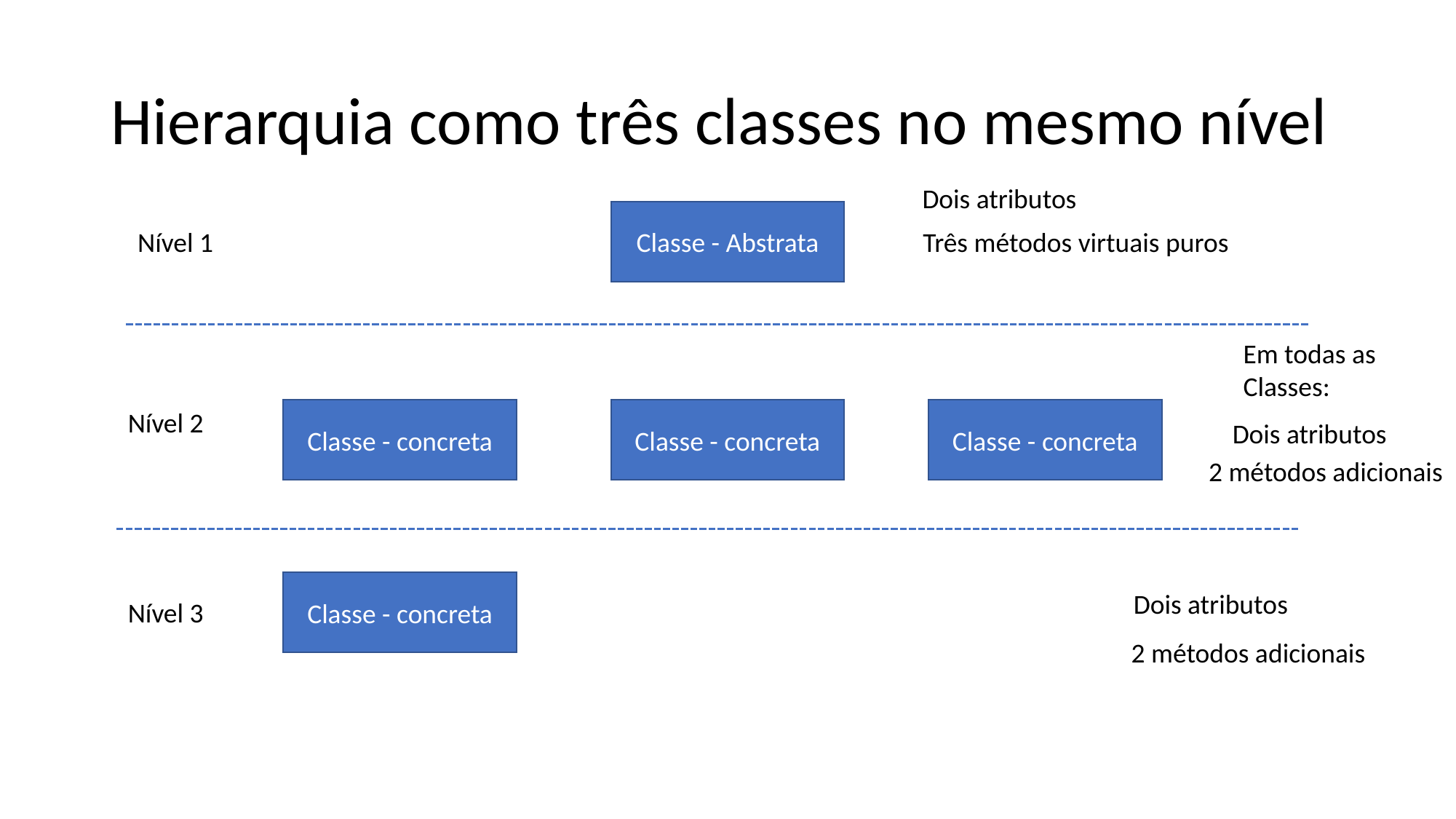

# Hierarquia como três classes no mesmo nível
Dois atributos
Classe - Abstrata
Nível 1
Três métodos virtuais puros
Em todas as
Classes:
Classe - concreta
Classe - concreta
Classe - concreta
Nível 2
Dois atributos
2 métodos adicionais
Classe - concreta
Dois atributos
Nível 3
2 métodos adicionais